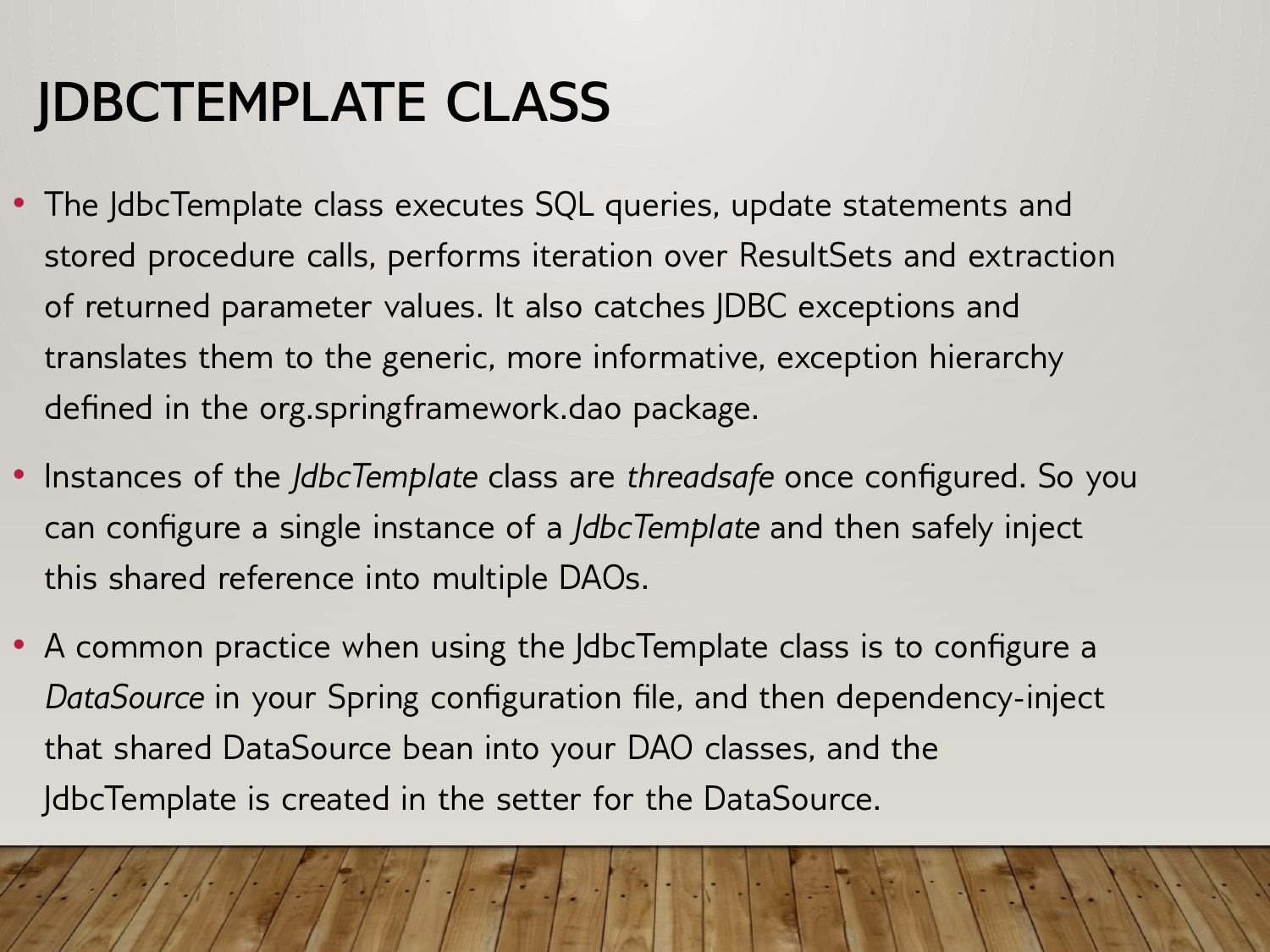

JdbcTemplate Class
The JdbcTemplate class executes SQL queries, update statements and stored procedure calls, performs iteration over ResultSets and extraction of returned parameter values. It also catches JDBC exceptions and translates them to the generic, more informative, exception hierarchy defined in the org.springframework.dao package.
Instances of the JdbcTemplate class are threadsafe once configured. So you can configure a single instance of a JdbcTemplate and then safely inject this shared reference into multiple DAOs.
A common practice when using the JdbcTemplate class is to configure a DataSource in your Spring configuration file, and then dependency-inject that shared DataSource bean into your DAO classes, and the JdbcTemplate is created in the setter for the DataSource.